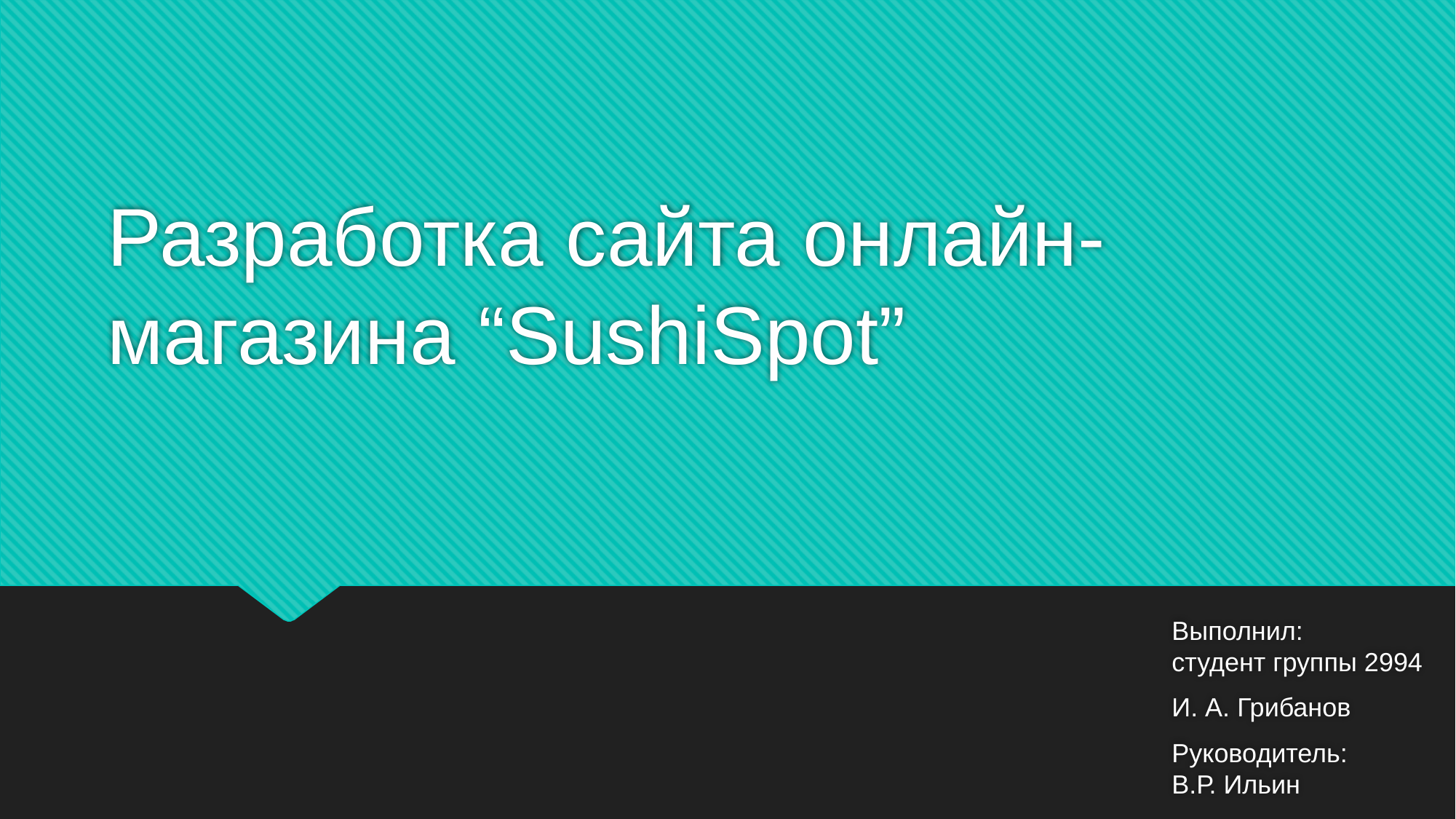

# Разработка сайта онлайн-магазина “SushiSpot”
Выполнил:
студент группы 2994
И. А. Грибанов
Руководитель:
В.Р. Ильин